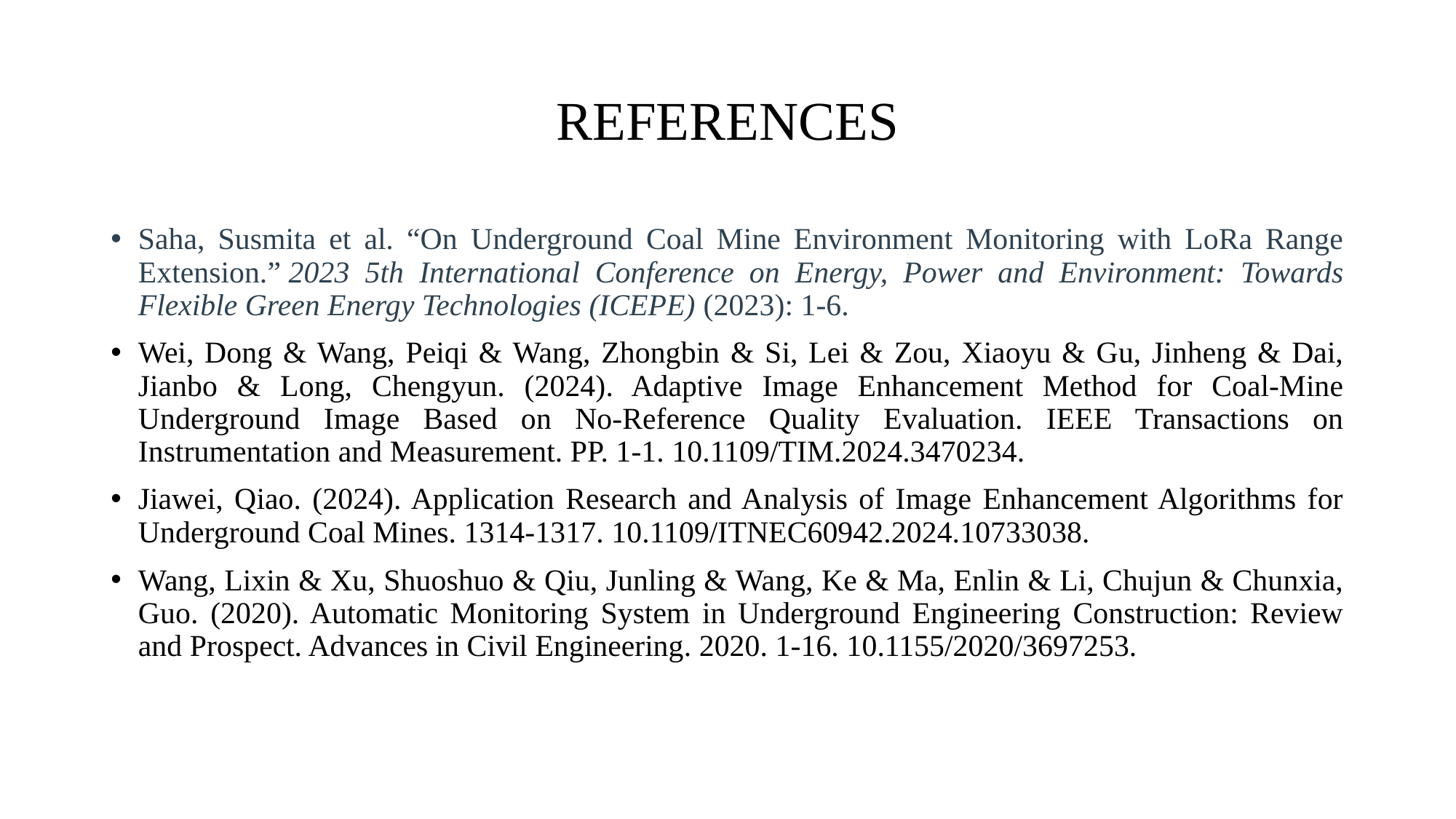

# REFERENCES
Saha, Susmita et al. “On Underground Coal Mine Environment Monitoring with LoRa Range Extension.” 2023 5th International Conference on Energy, Power and Environment: Towards Flexible Green Energy Technologies (ICEPE) (2023): 1-6.
Wei, Dong & Wang, Peiqi & Wang, Zhongbin & Si, Lei & Zou, Xiaoyu & Gu, Jinheng & Dai, Jianbo & Long, Chengyun. (2024). Adaptive Image Enhancement Method for Coal-Mine Underground Image Based on No-Reference Quality Evaluation. IEEE Transactions on Instrumentation and Measurement. PP. 1-1. 10.1109/TIM.2024.3470234.
Jiawei, Qiao. (2024). Application Research and Analysis of Image Enhancement Algorithms for Underground Coal Mines. 1314-1317. 10.1109/ITNEC60942.2024.10733038.
Wang, Lixin & Xu, Shuoshuo & Qiu, Junling & Wang, Ke & Ma, Enlin & Li, Chujun & Chunxia, Guo. (2020). Automatic Monitoring System in Underground Engineering Construction: Review and Prospect. Advances in Civil Engineering. 2020. 1-16. 10.1155/2020/3697253.